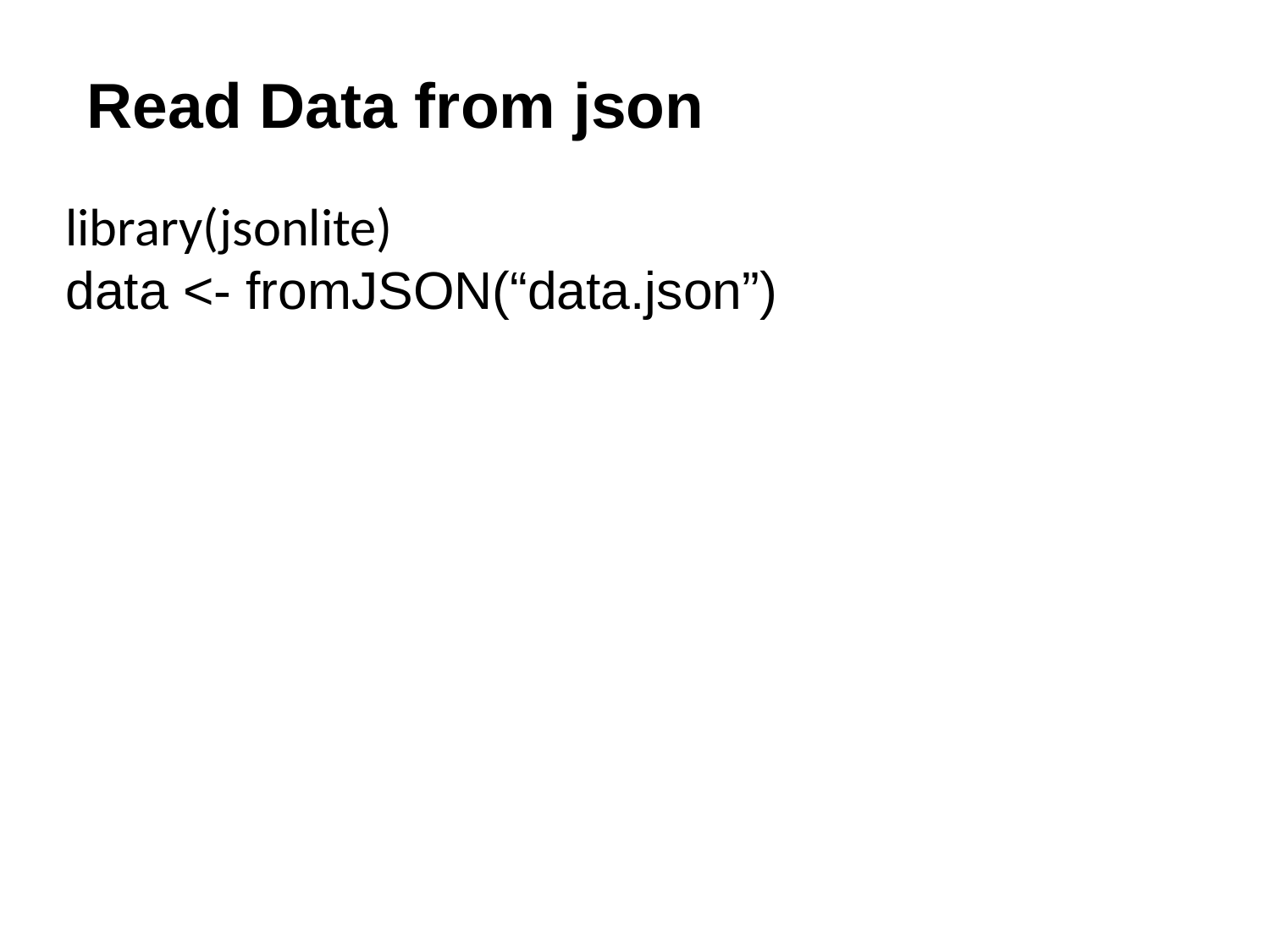

# Read Data from json

library(jsonlite)
data <- fromJSON(“data.json”)